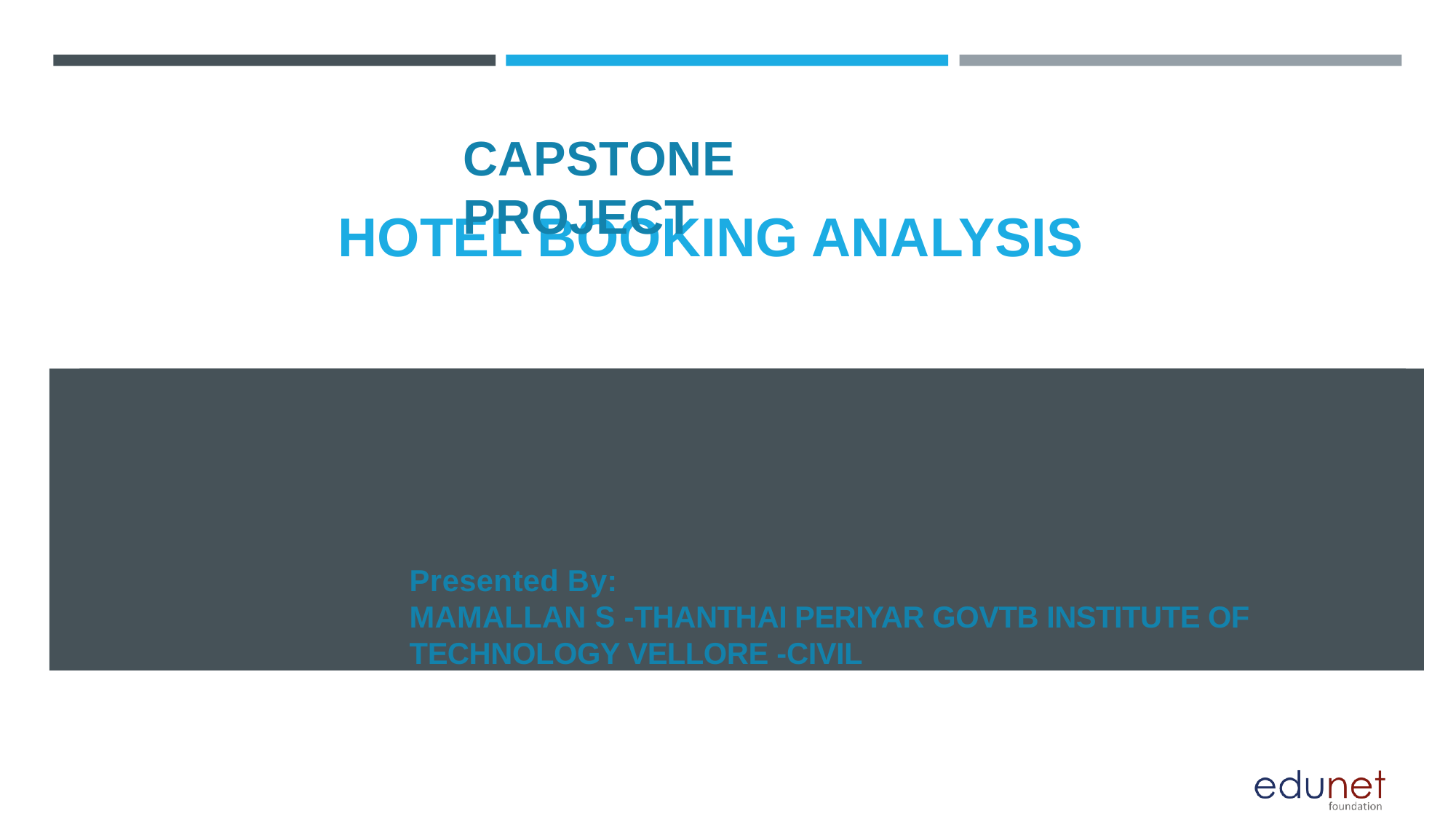

# CAPSTONE PROJECT
HOTEL BOOKING ANALYSIS

Presented By:
YOUR NAME -THANTHAI PERIYAR GOVTB INSTITUTE OF TECHNOLOGY VELLORE -CIVIL

Presented By:
MAMALLAN S -THANTHAI PERIYAR GOVTB INSTITUTE OF TECHNOLOGY VELLORE -CIVIL